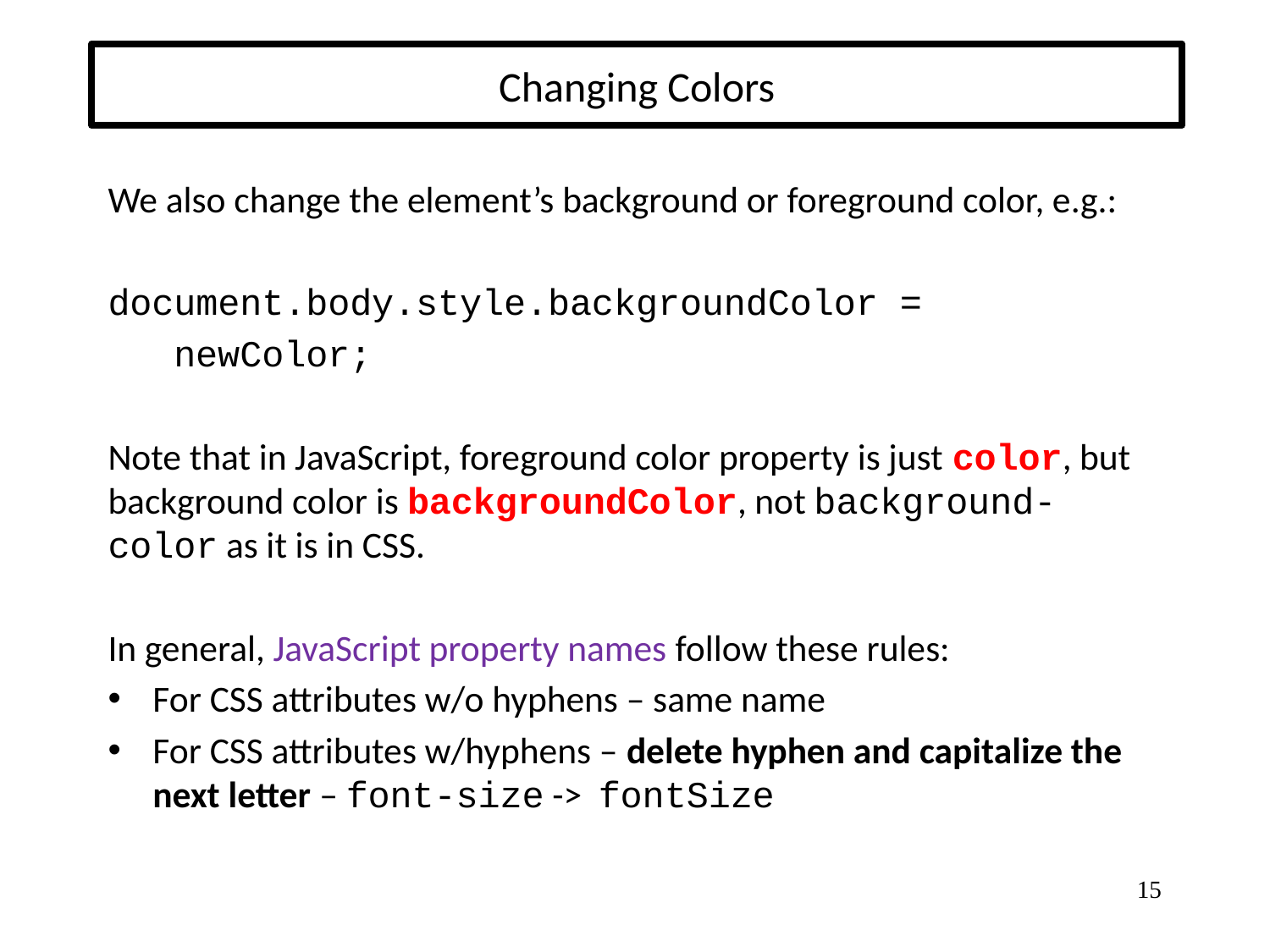

# Changing Colors
We also change the element’s background or foreground color, e.g.:

document.body.style.backgroundColor =
   newColor;

Note that in JavaScript, foreground color property is just color, but background color is backgroundColor, not background-color as it is in CSS.

In general, JavaScript property names follow these rules:
For CSS attributes w/o hyphens – same name
For CSS attributes w/hyphens – delete hyphen and capitalize the next letter – font-size ->  fontSize

15